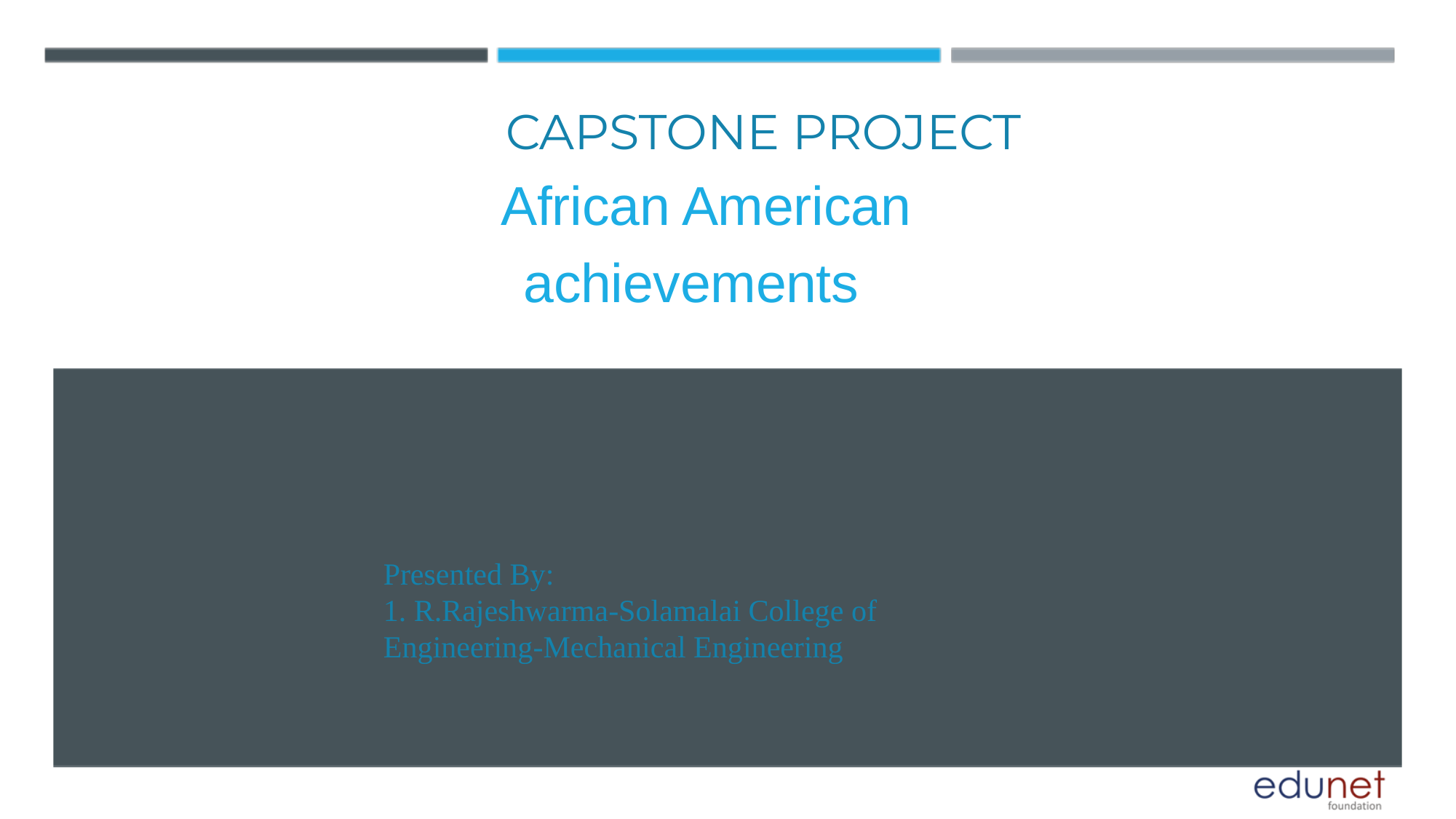

CAPSTONE PROJECT
 African American achievements

Presented By:
1. R.Rajeshwarma-Solamalai College of Engineering-Mechanical Engineering